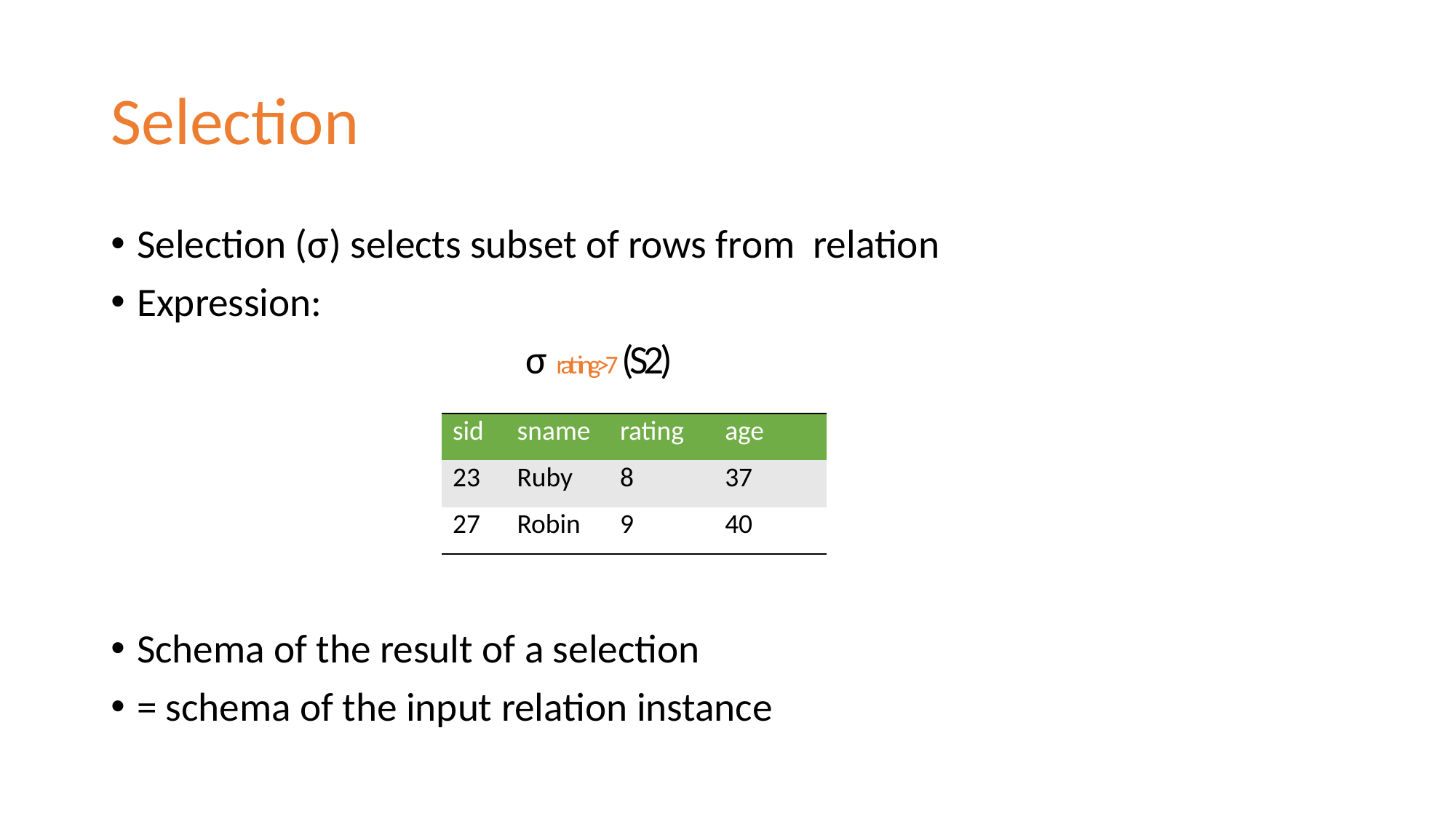

# Selection
Selection (σ) selects subset of rows from  relation
Expression:
				σ rating>7  (S2)

Schema of the result of a selection
= schema of the input relation instance

| sid | sname | rating | age |
| --- | --- | --- | --- |
| 23 | Ruby | 8 | 37 |
| 27 | Robin | 9 | 40 |